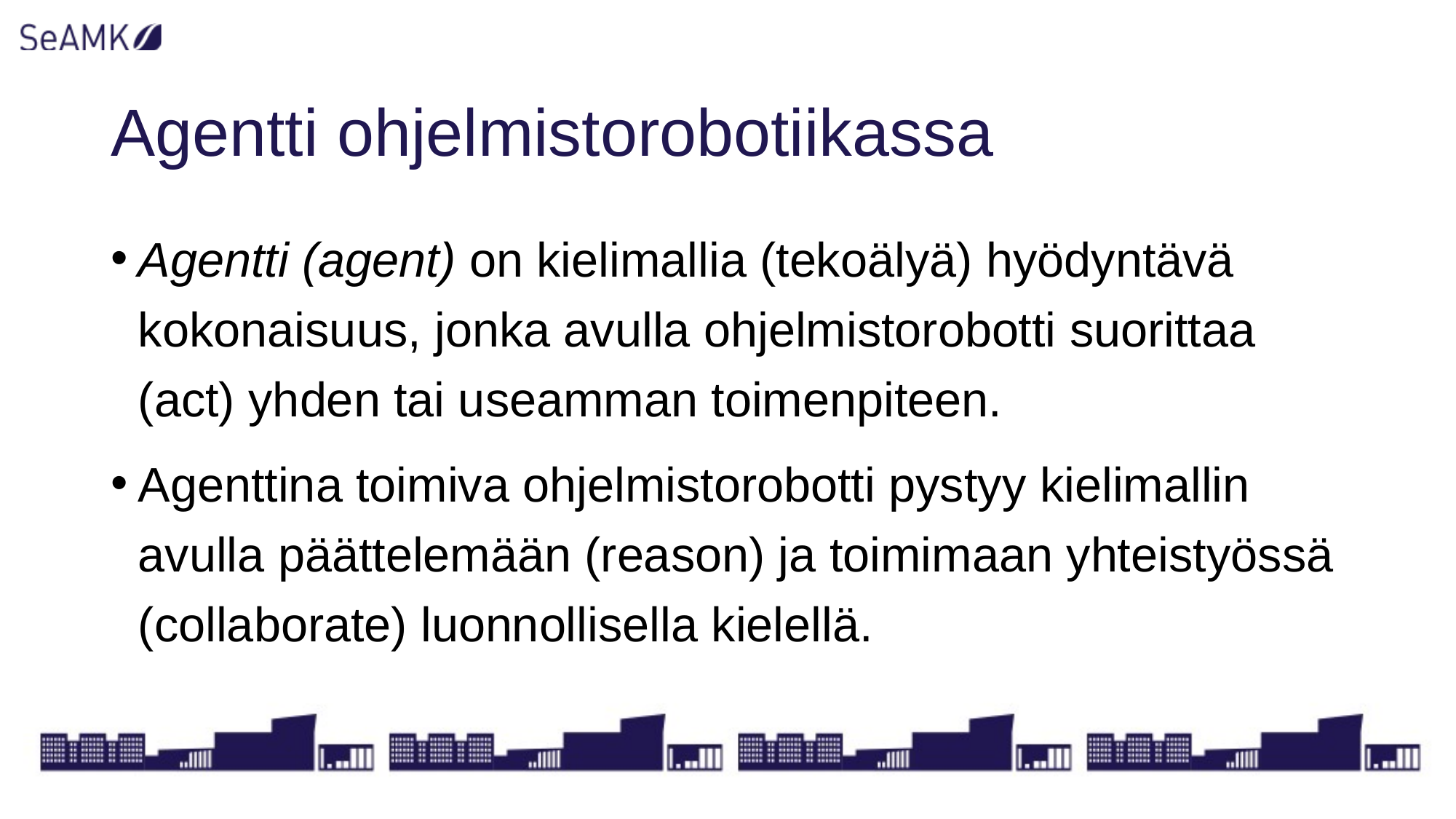

# Agentti ohjelmistorobotiikassa
Agentti (agent) on kielimallia (tekoälyä) hyödyntävä kokonaisuus, jonka avulla ohjelmistorobotti suorittaa (act) yhden tai useamman toimenpiteen.
Agenttina toimiva ohjelmistorobotti pystyy kielimallin avulla päättelemään (reason) ja toimimaan yhteistyössä (collaborate) luonnollisella kielellä.